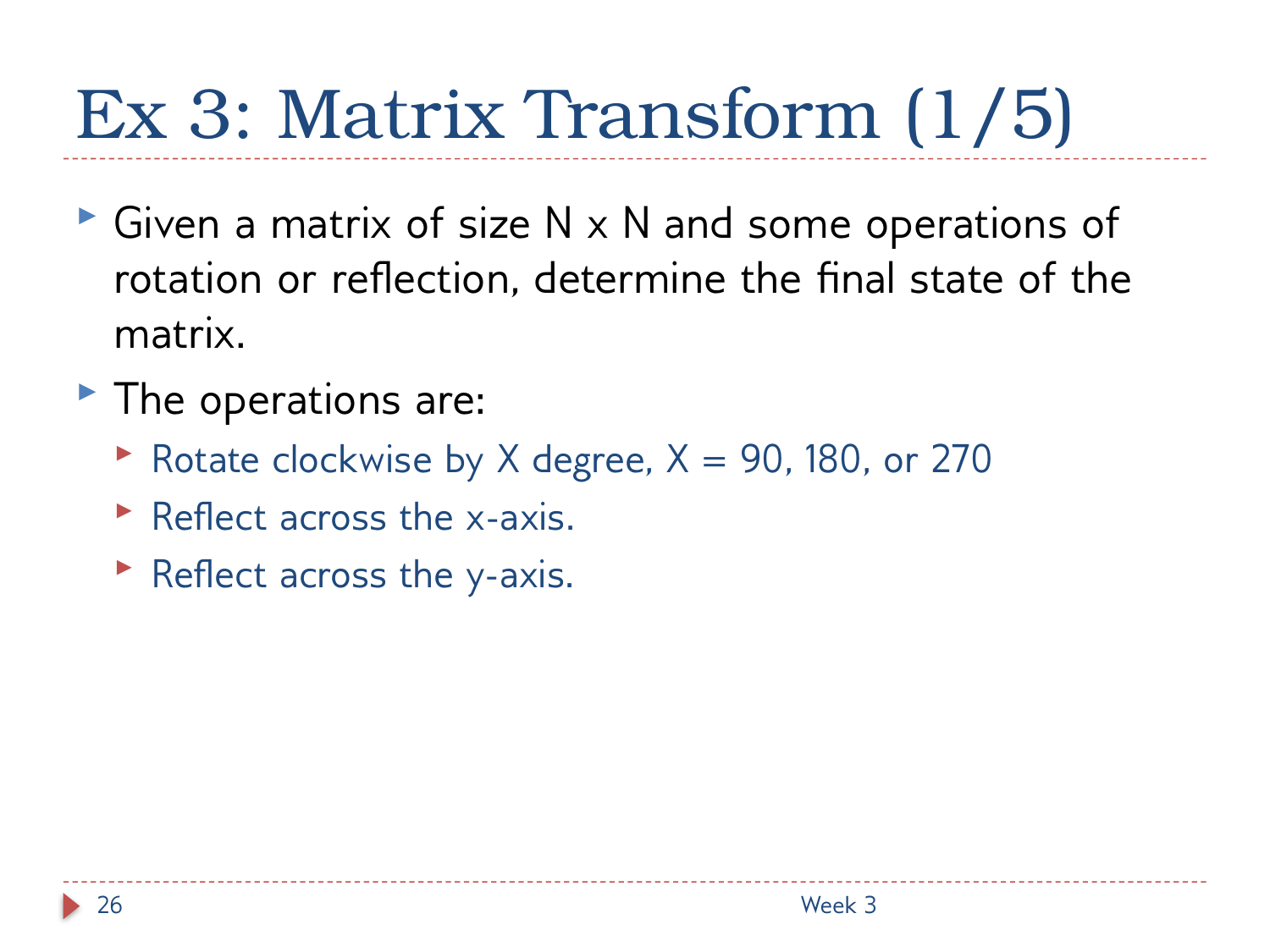

# Ex 3: Matrix Transform (1/5)
Given a matrix of size N x N and some operations of rotation or reflection, determine the final state of the matrix.
The operations are:
Rotate clockwise by X degree, X = 90, 180, or 270
Reflect across the x-axis.
Reflect across the y-axis.
26
Week 3